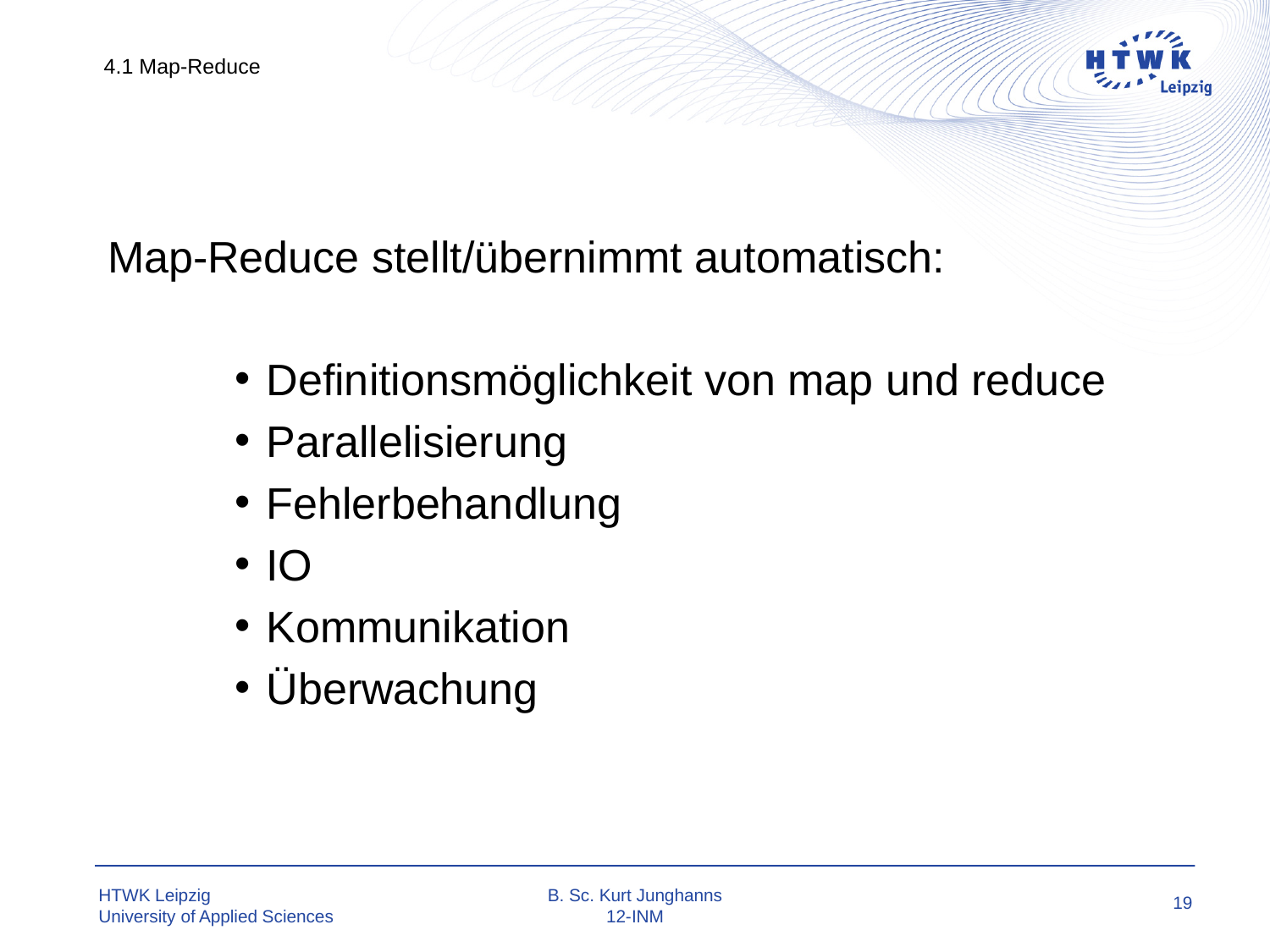

4.1 Map-Reduce
Map-Reduce stellt/übernimmt automatisch:

Definitionsmöglichkeit von map und reduce
Parallelisierung
Fehlerbehandlung
IO
Kommunikation
Überwachung